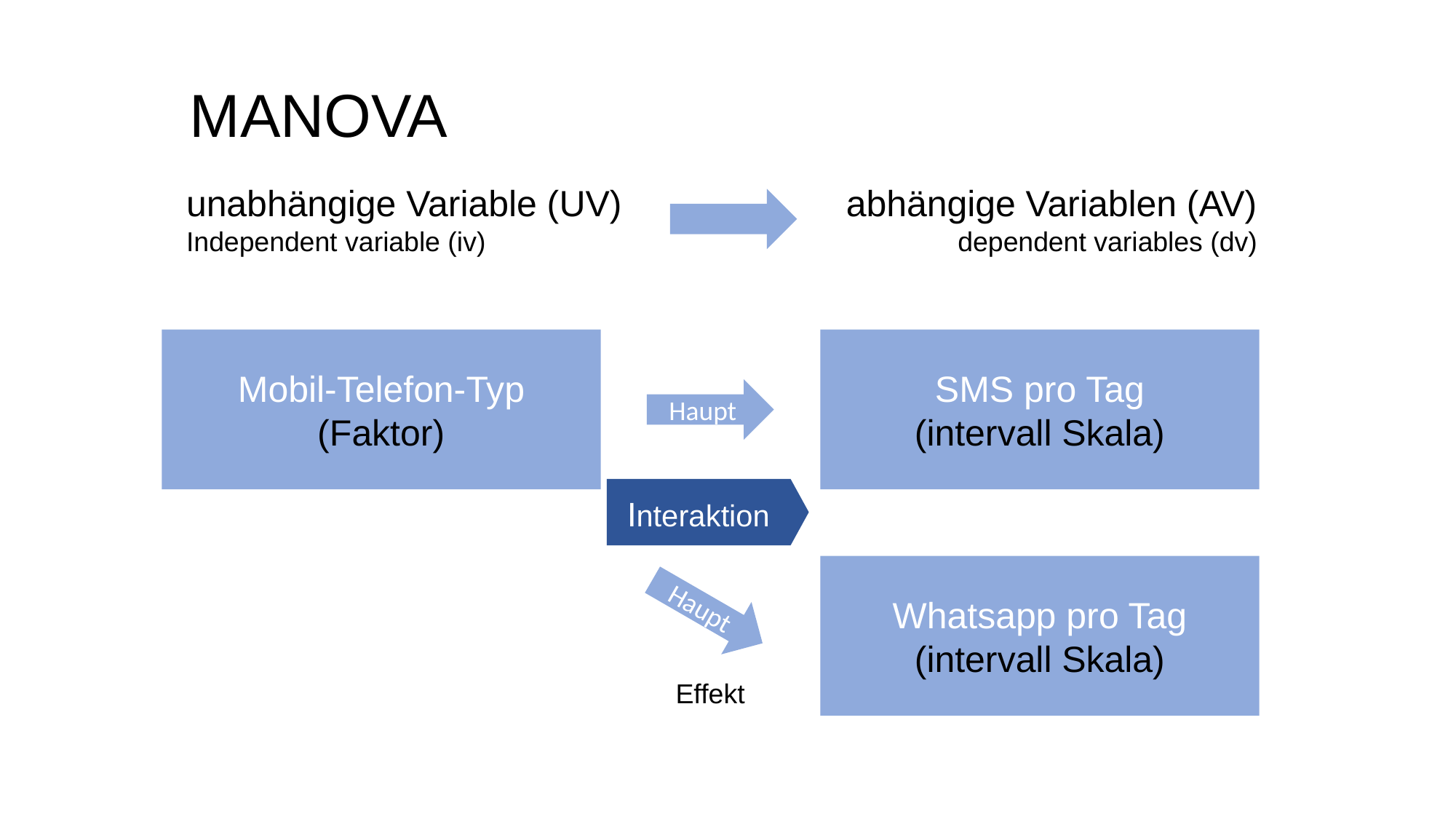

MANOVA
unabhängige Variable (UV)
Independent variable (iv)
abhängige Variablen (AV)
dependent variables (dv)

SMS pro Tag
(intervall Skala)
Mobil-Telefon-Typ
(Faktor)
Haupt
Interaktion
Whatsapp pro Tag
(intervall Skala)
Haupt
Effekt